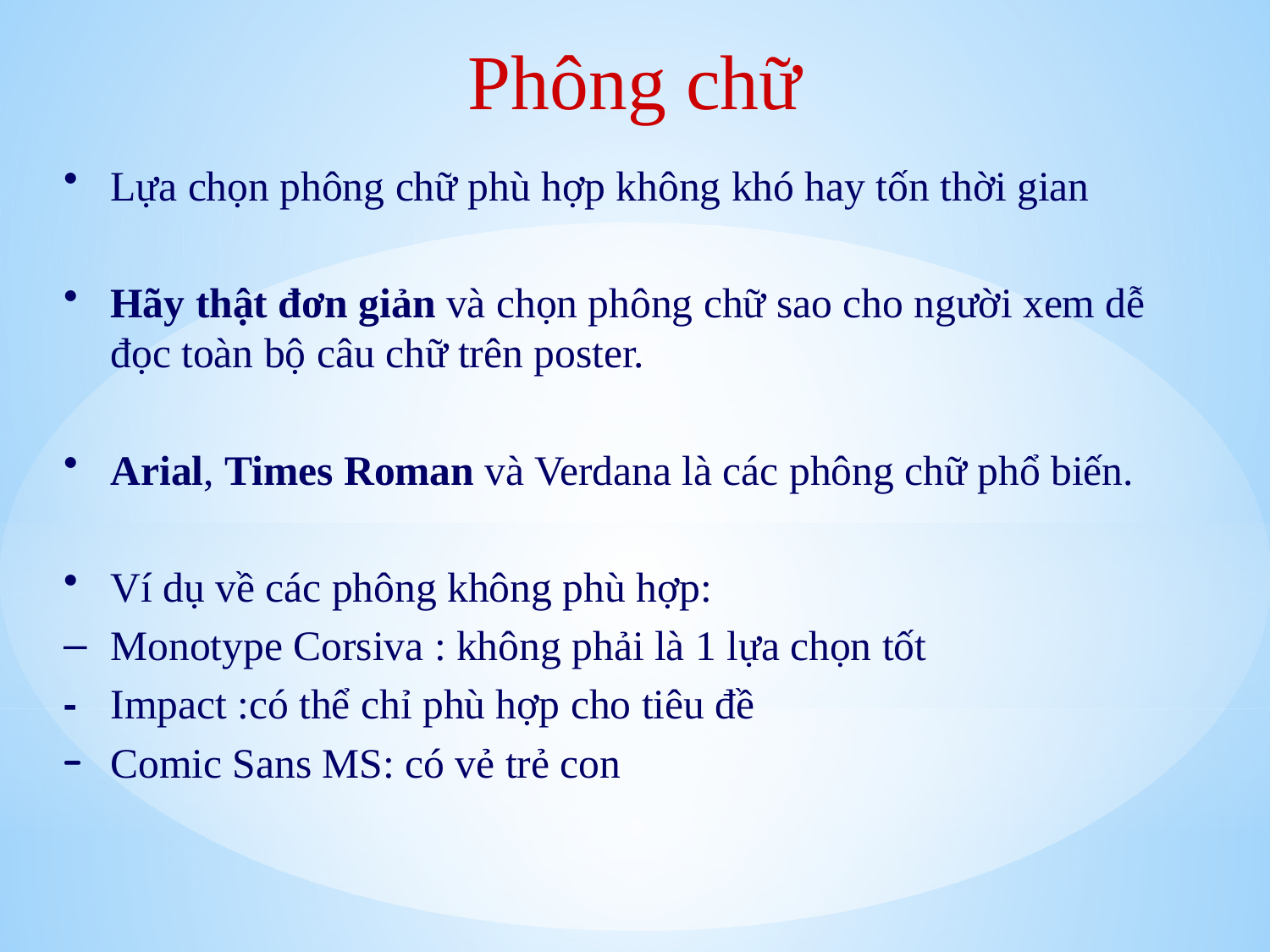

Phông chữ
Lựa chọn phông chữ phù hợp không khó hay tốn thời gian

Hãy thật đơn giản và chọn phông chữ sao cho người xem dễ đọc toàn bộ câu chữ trên poster.

Arial, Times Roman và Verdana là các phông chữ phổ biến.

Ví dụ về các phông không phù hợp:
Monotype Corsiva : không phải là 1 lựa chọn tốt
Impact :có thể chỉ phù hợp cho tiêu đề
Comic Sans MS: có vẻ trẻ con